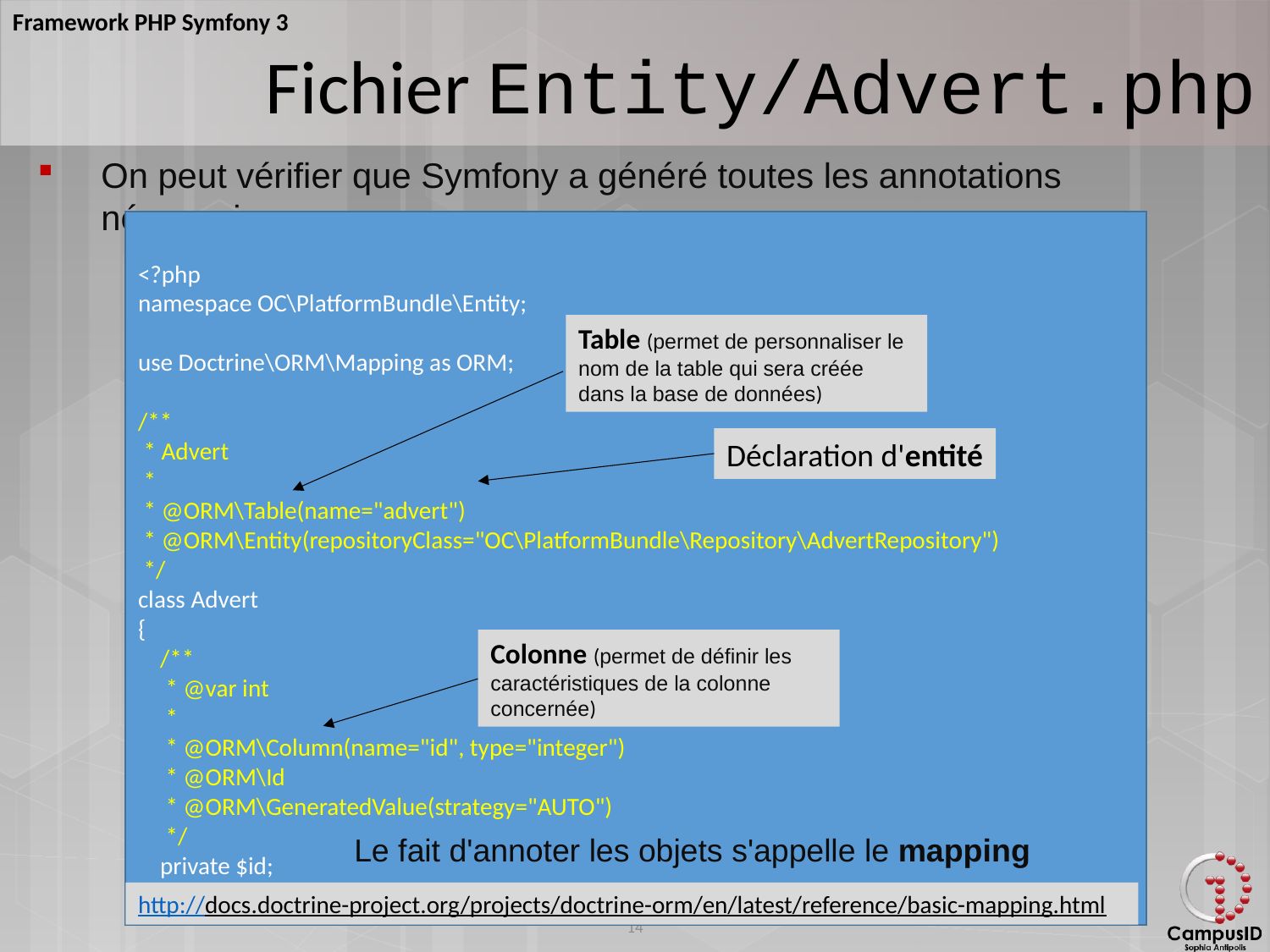

Fichier Entity/Advert.php
On peut vérifier que Symfony a généré toutes les annotations nécessaires
<?php
namespace OC\PlatformBundle\Entity;

use Doctrine\ORM\Mapping as ORM;

/**
 * Advert
 *
 * @ORM\Table(name="advert")
 * @ORM\Entity(repositoryClass="OC\PlatformBundle\Repository\AdvertRepository")
 */
class Advert
{
    /**
     * @var int
     *
     * @ORM\Column(name="id", type="integer")
     * @ORM\Id
     * @ORM\GeneratedValue(strategy="AUTO")
     */
    private $id;
Table (permet de personnaliser le nom de la table qui sera créée dans la base de données)
Déclaration d'entité
Colonne (permet de définir les caractéristiques de la colonne concernée)
Le fait d'annoter les objets s'appelle le mapping
http://docs.doctrine-project.org/projects/doctrine-orm/en/latest/reference/basic-mapping.html